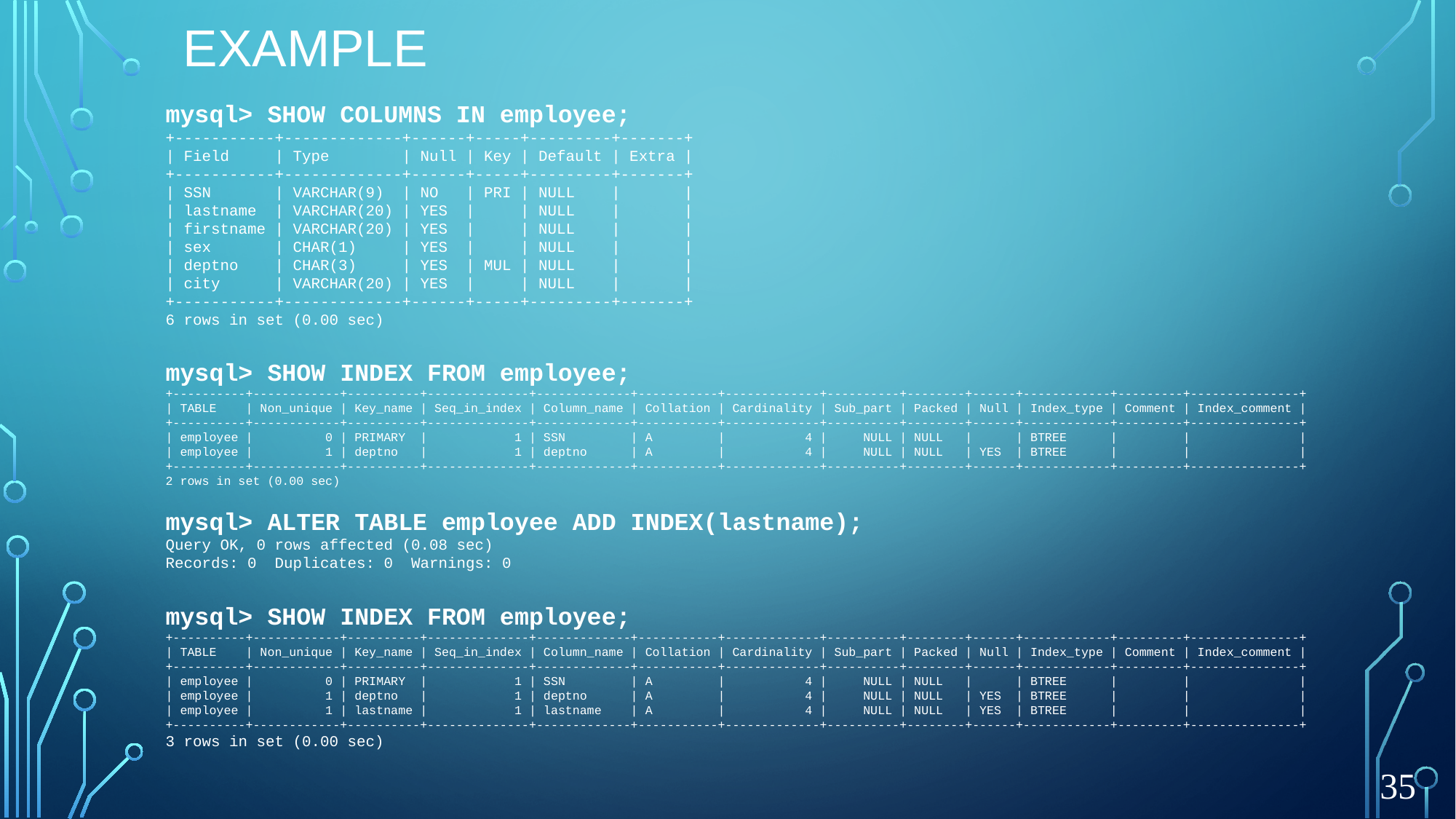

# Example
mysql> SHOW COLUMNS IN employee;
+-----------+-------------+------+-----+---------+-------+
| Field     | Type        | Null | Key | Default | Extra |
+-----------+-------------+------+-----+---------+-------+
| SSN       | VARCHAR(9)  | NO   | PRI | NULL    |       |
| lastname  | VARCHAR(20) | YES  |     | NULL    |       |
| firstname | VARCHAR(20) | YES  |     | NULL    |       |
| sex       | CHAR(1)     | YES  |     | NULL    |       |
| deptno    | CHAR(3)     | YES  | MUL | NULL    |       |
| city      | VARCHAR(20) | YES  |     | NULL    |       |
+-----------+-------------+------+-----+---------+-------+
6 rows in set (0.00 sec)

mysql> SHOW INDEX FROM employee;
+----------+------------+----------+--------------+-------------+-----------+-------------+----------+--------+------+------------+---------+---------------+
| TABLE    | Non_unique | Key_name | Seq_in_index | Column_name | Collation | Cardinality | Sub_part | Packed | Null | Index_type | Comment | Index_comment |
+----------+------------+----------+--------------+-------------+-----------+-------------+----------+--------+------+------------+---------+---------------+
| employee |          0 | PRIMARY  |            1 | SSN         | A         |           4 |     NULL | NULL   |      | BTREE      |         |               |
| employee |          1 | deptno   |            1 | deptno      | A         |           4 |     NULL | NULL   | YES  | BTREE      |         |               |
+----------+------------+----------+--------------+-------------+-----------+-------------+----------+--------+------+------------+---------+---------------+
2 rows in set (0.00 sec)

mysql> ALTER TABLE employee ADD INDEX(lastname);
Query OK, 0 rows affected (0.08 sec)
Records: 0  Duplicates: 0  Warnings: 0

mysql> SHOW INDEX FROM employee;
+----------+------------+----------+--------------+-------------+-----------+-------------+----------+--------+------+------------+---------+---------------+
| TABLE    | Non_unique | Key_name | Seq_in_index | Column_name | Collation | Cardinality | Sub_part | Packed | Null | Index_type | Comment | Index_comment |
+----------+------------+----------+--------------+-------------+-----------+-------------+----------+--------+------+------------+---------+---------------+
| employee |          0 | PRIMARY  |            1 | SSN         | A         |           4 |     NULL | NULL   |      | BTREE      |         |               |
| employee |          1 | deptno   |            1 | deptno      | A         |           4 |     NULL | NULL   | YES  | BTREE      |         |               |
| employee |          1 | lastname |            1 | lastname    | A         |           4 |     NULL | NULL   | YES  | BTREE      |         |               |
+----------+------------+----------+--------------+-------------+-----------+-------------+----------+--------+------+------------+---------+---------------+
3 rows in set (0.00 sec)
35